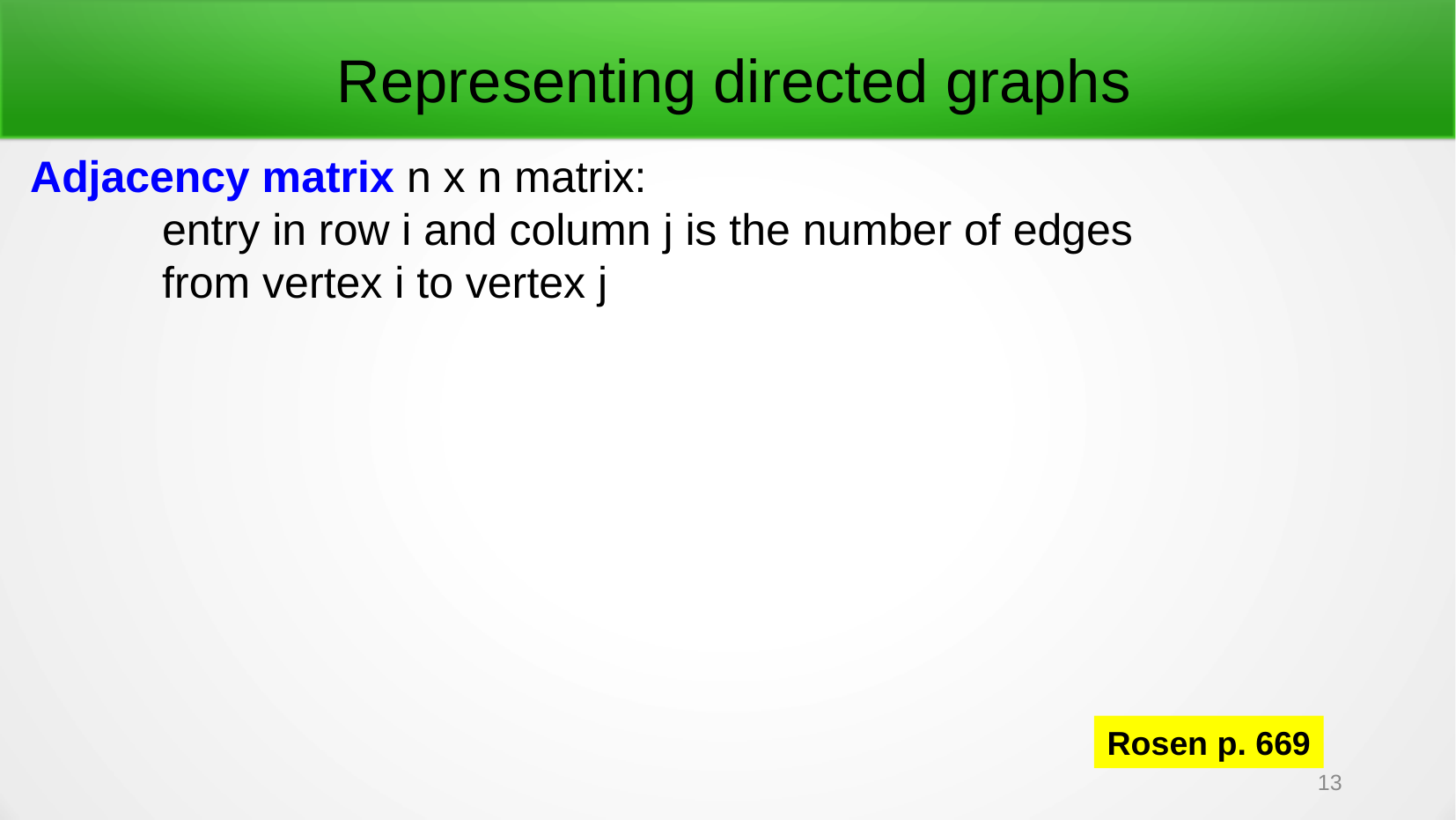

Representing directed graphs
Adjacency matrix n x n matrix:
	entry in row i and column j is the number of edges
	from vertex i to vertex j

Rosen p. 669
13